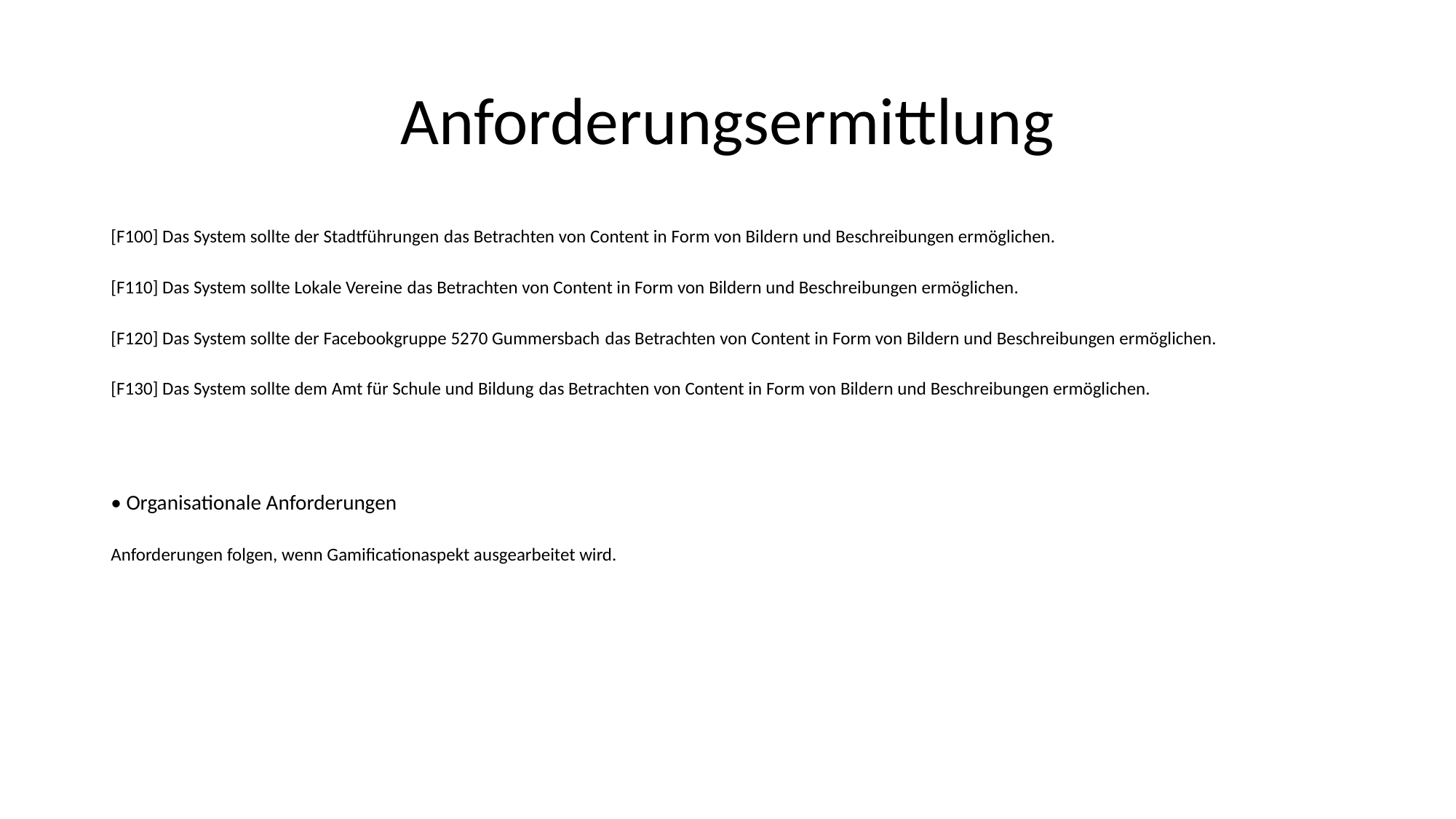

# Anforderungsermittlung
[F100] Das System sollte der Stadtführungen das Betrachten von Content in Form von Bildern und Beschreibungen ermöglichen.
[F110] Das System sollte Lokale Vereine das Betrachten von Content in Form von Bildern und Beschreibungen ermöglichen.
[F120] Das System sollte der Facebookgruppe 5270 Gummersbach das Betrachten von Content in Form von Bildern und Beschreibungen ermöglichen.
[F130] Das System sollte dem Amt für Schule und Bildung das Betrachten von Content in Form von Bildern und Beschreibungen ermöglichen.

• Organisationale Anforderungen
Anforderungen folgen, wenn Gamificationaspekt ausgearbeitet wird.